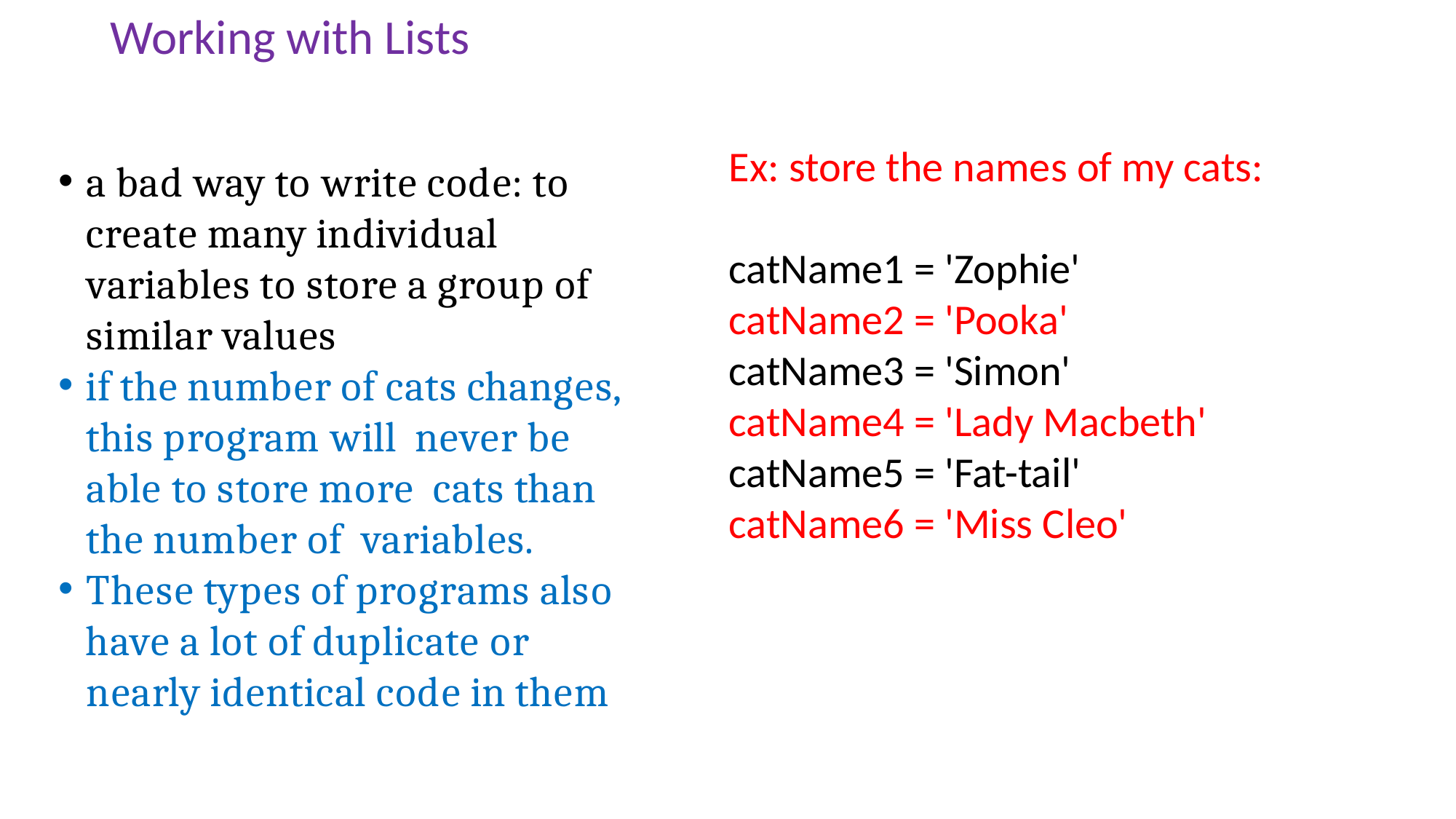

# Working with Lists
Ex: store the names of my cats:

catName1 = 'Zophie'
catName2 = 'Pooka'
catName3 = 'Simon'
catName4 = 'Lady Macbeth'
catName5 = 'Fat-tail'
catName6 = 'Miss Cleo'
a bad way to write code: to create many individual variables to store a group of similar values
if the number of cats changes, this program will  never be able to store more  cats than the number of  variables.
These types of programs also have a lot of duplicate or
   nearly identical code in them